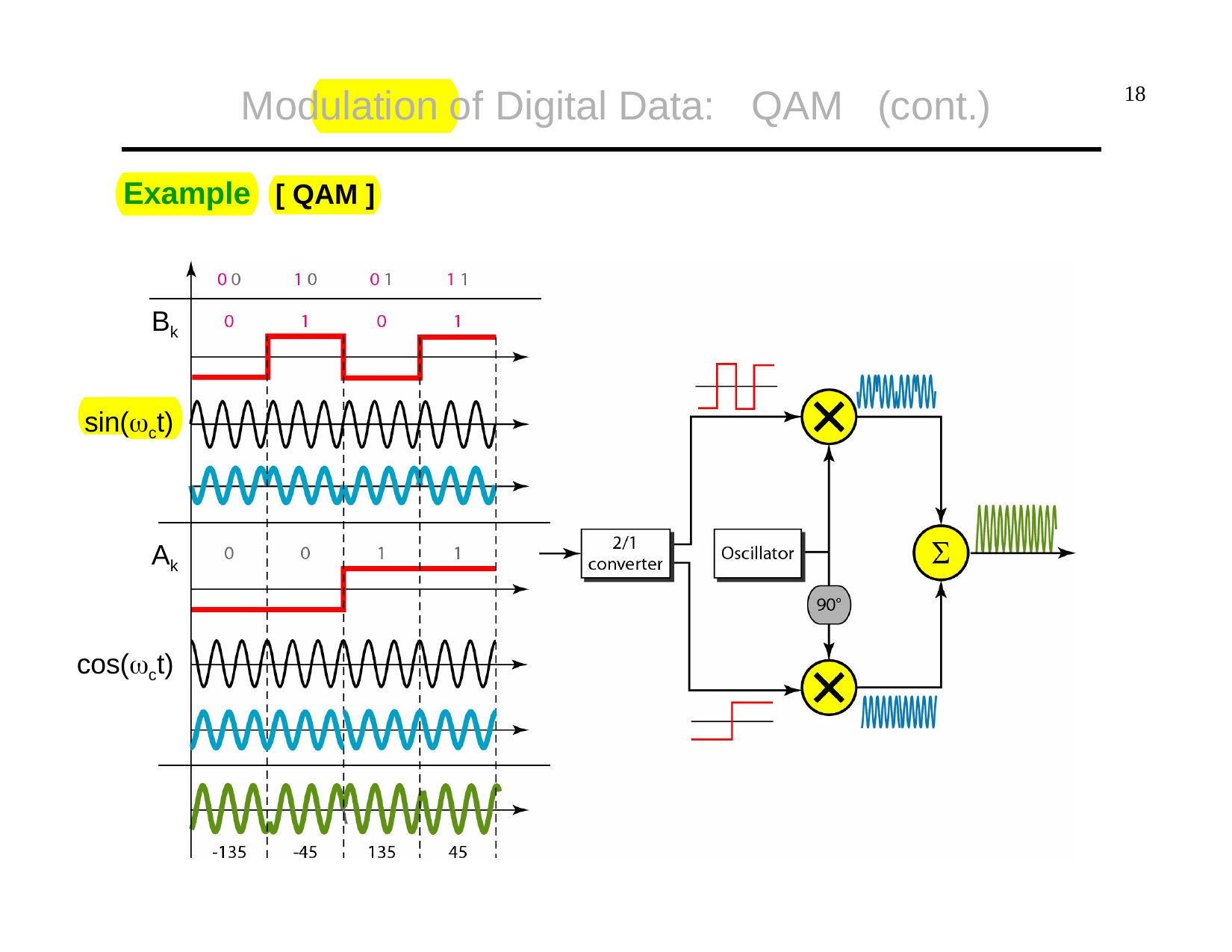

# Modulation of Digital Data:	QAM	(cont.)
18

Example

[ QAM ]

vd(t)
Bk

sin(ωct)

Ak

cos(ωct)